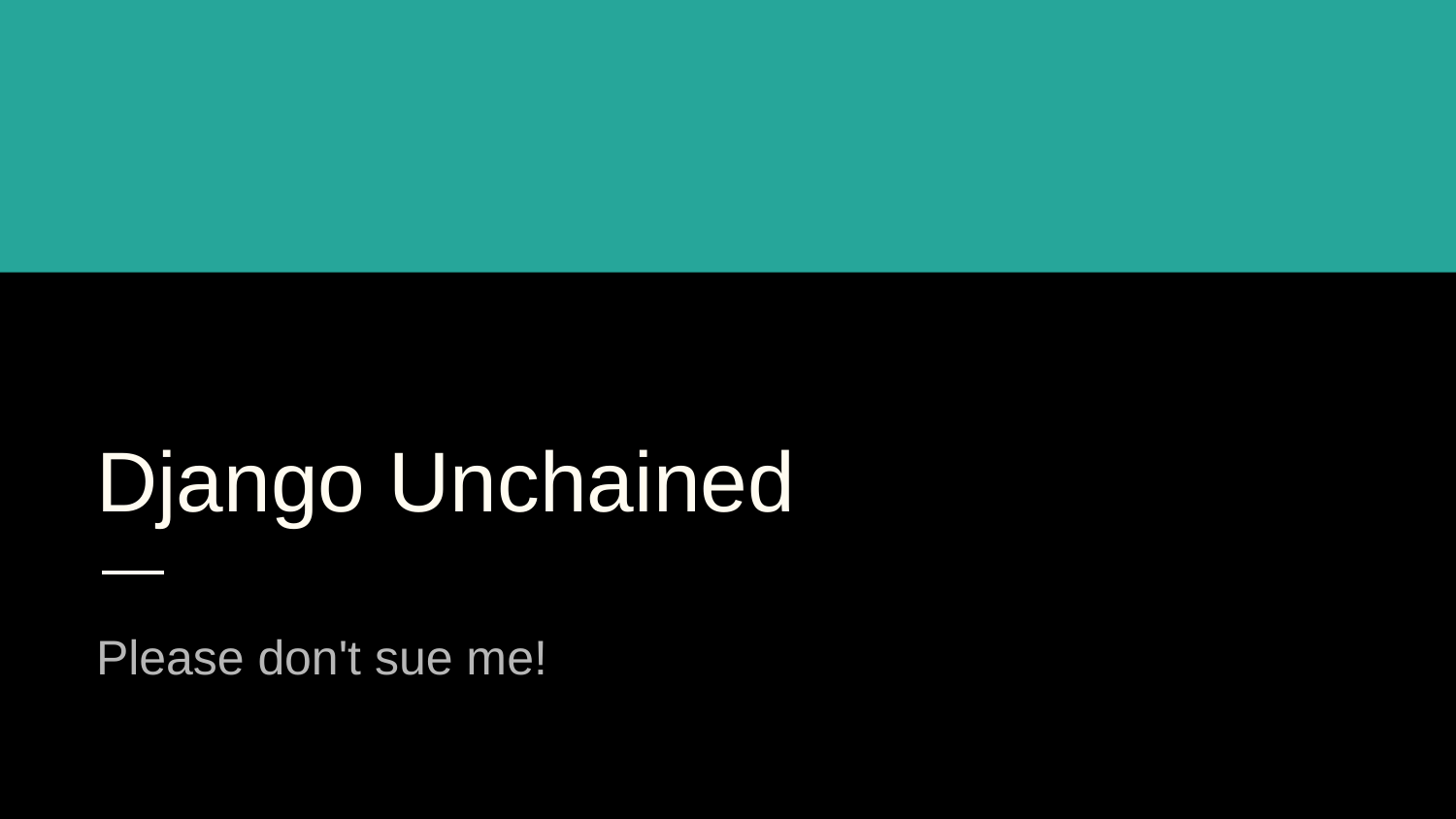

# Django Unchained
Please don't sue me!